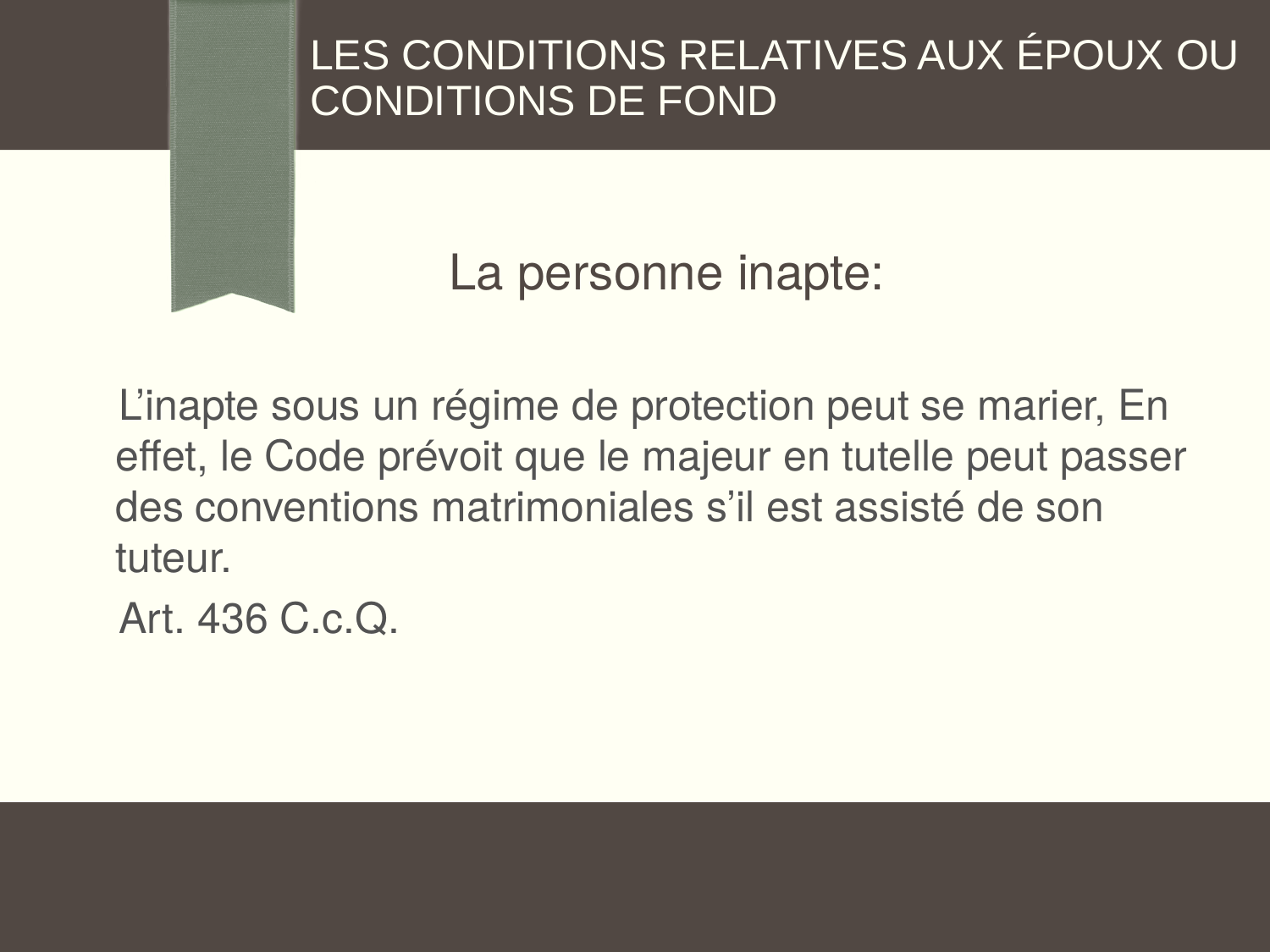

LES CONDITIONS RELATIVES AUX ÉPOUX OU CONDITIONS DE FOND
		            La personne inapte:

L’inapte sous un régime de protection peut se marier, En effet, le Code prévoit que le majeur en tutelle peut passer des conventions matrimoniales s’il est assisté de son tuteur.
Art. 436 C.c.Q.